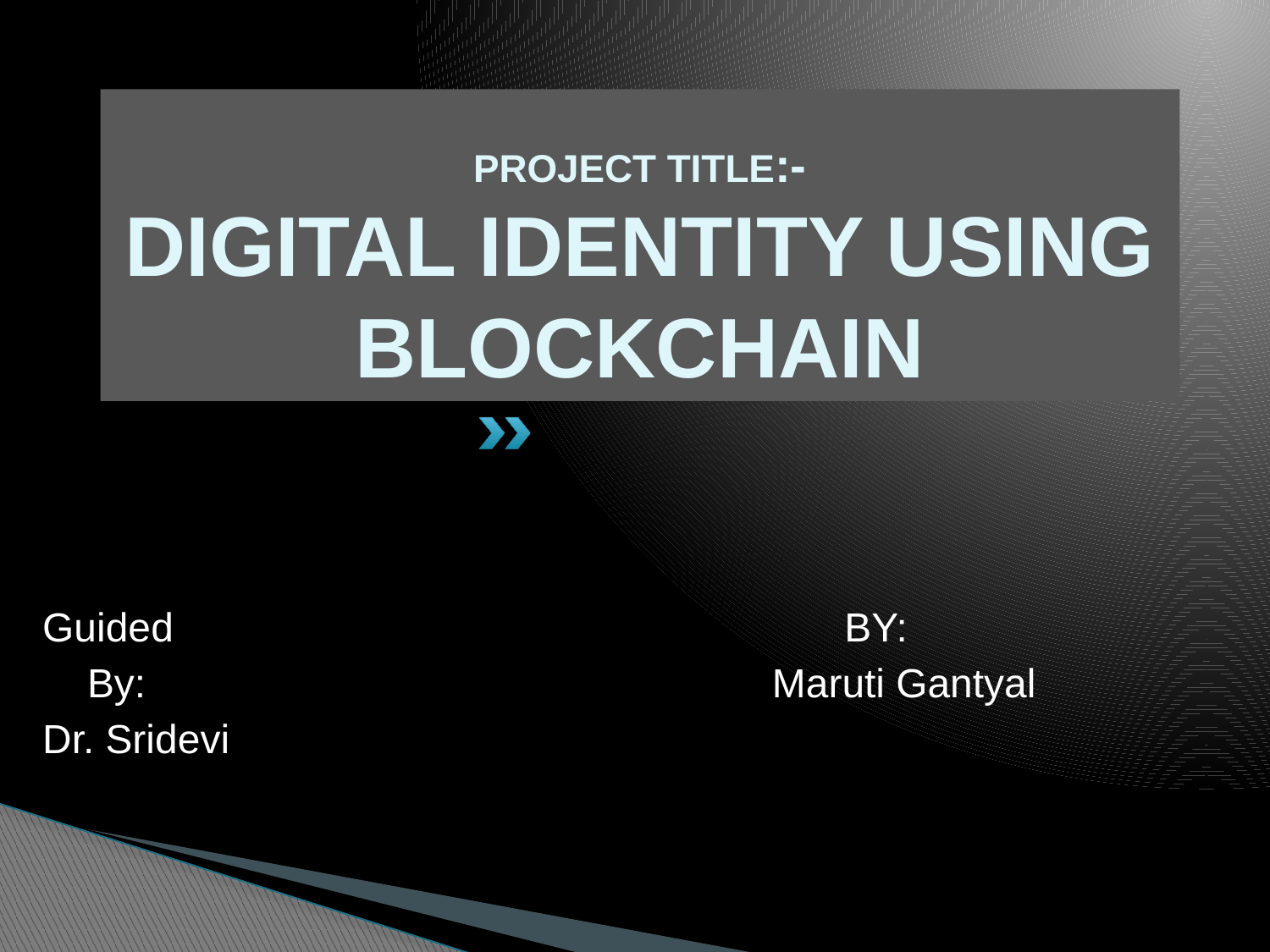

# PROJECT TITLE:- DIGITAL IDENTITY USING BLOCKCHAIN
Guided                                                            BY:
    By:                                                        Maruti Gantyal
Dr. Sridevi